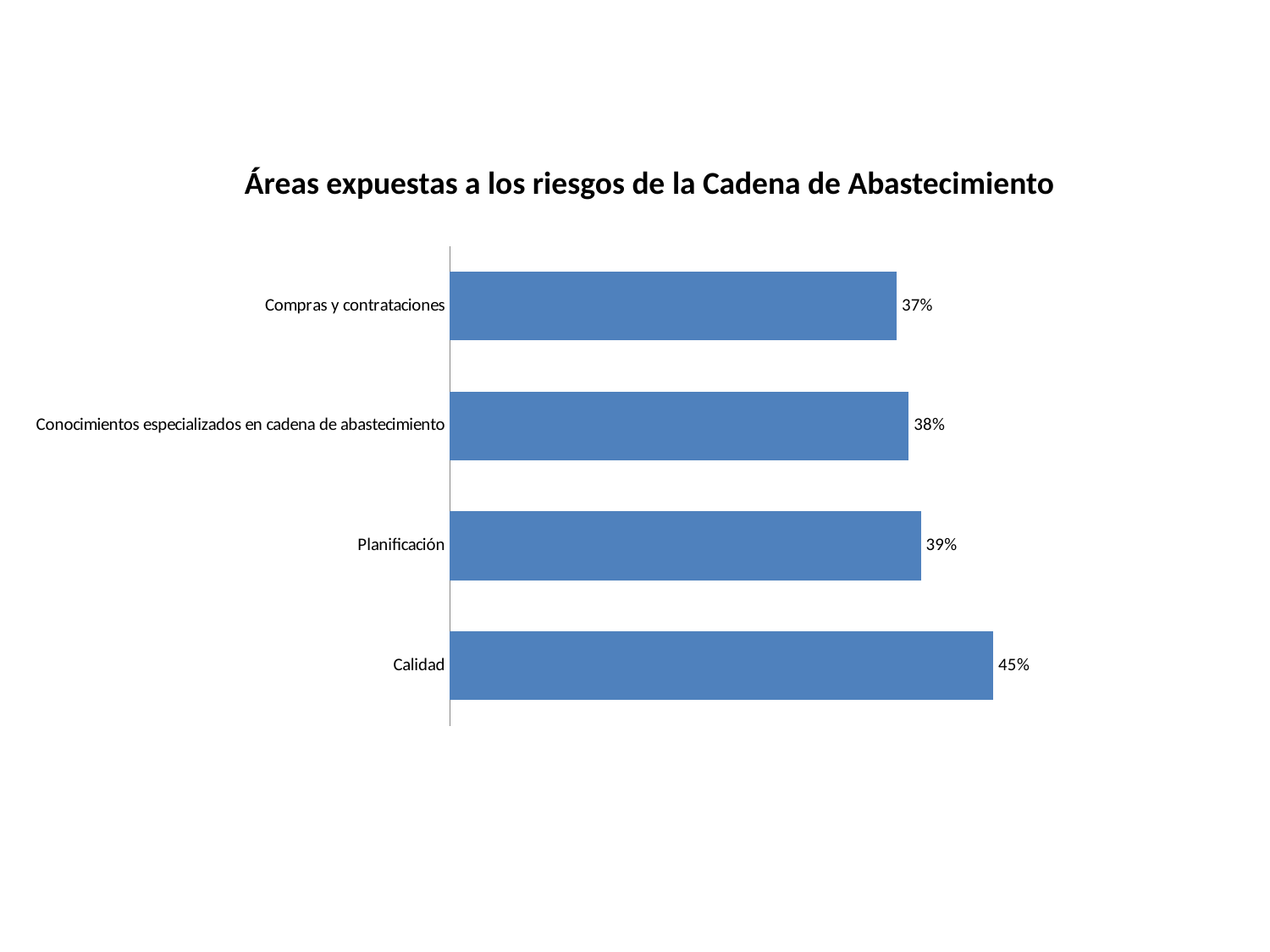

Áreas expuestas a los riesgos de la Cadena de Abastecimiento

### Chart

| Category | % |
|---|---|
| Calidad | 0.45 |
| Planificación | 0.39000000000000024 |
| Conocimientos especializados en cadena de abastecimiento | 0.3800000000000002 |
| Compras y contrataciones | 0.3700000000000002 |